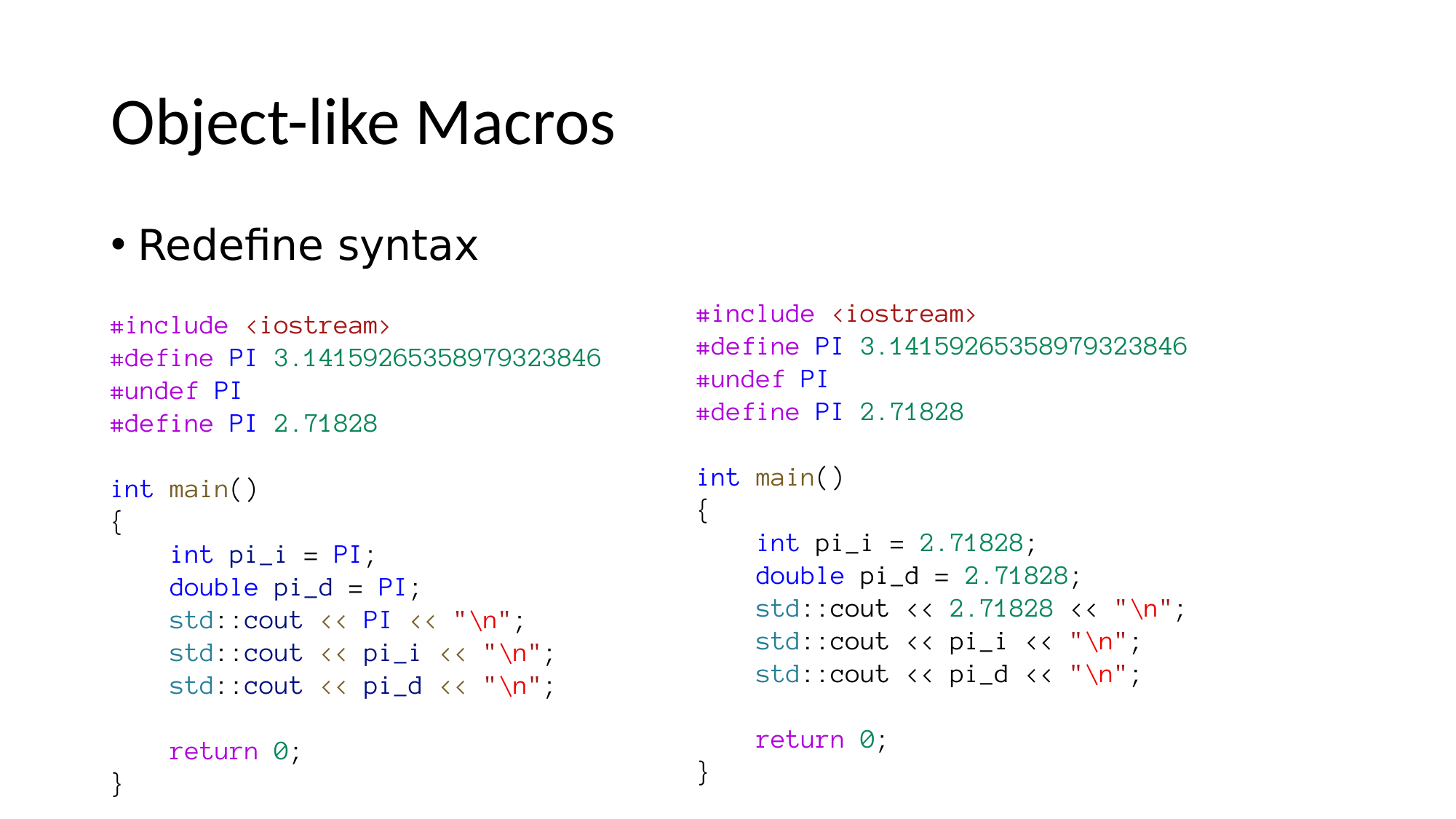

# Object-like Macros
Redefine syntax
#include <iostream>
#define PI 3.14159265358979323846
#undef PI
#define PI 2.71828
int main()
{
    int pi_i = 2.71828;
    double pi_d = 2.71828;
    std::cout << 2.71828 << "\n";
    std::cout << pi_i << "\n";
    std::cout << pi_d << "\n";
    return 0;
}
#include <iostream>
#define PI 3.14159265358979323846
#undef PI
#define PI 2.71828
int main()
{
    int pi_i = PI;
    double pi_d = PI;
    std::cout << PI << "\n";
    std::cout << pi_i << "\n";
    std::cout << pi_d << "\n";
    return 0;
}